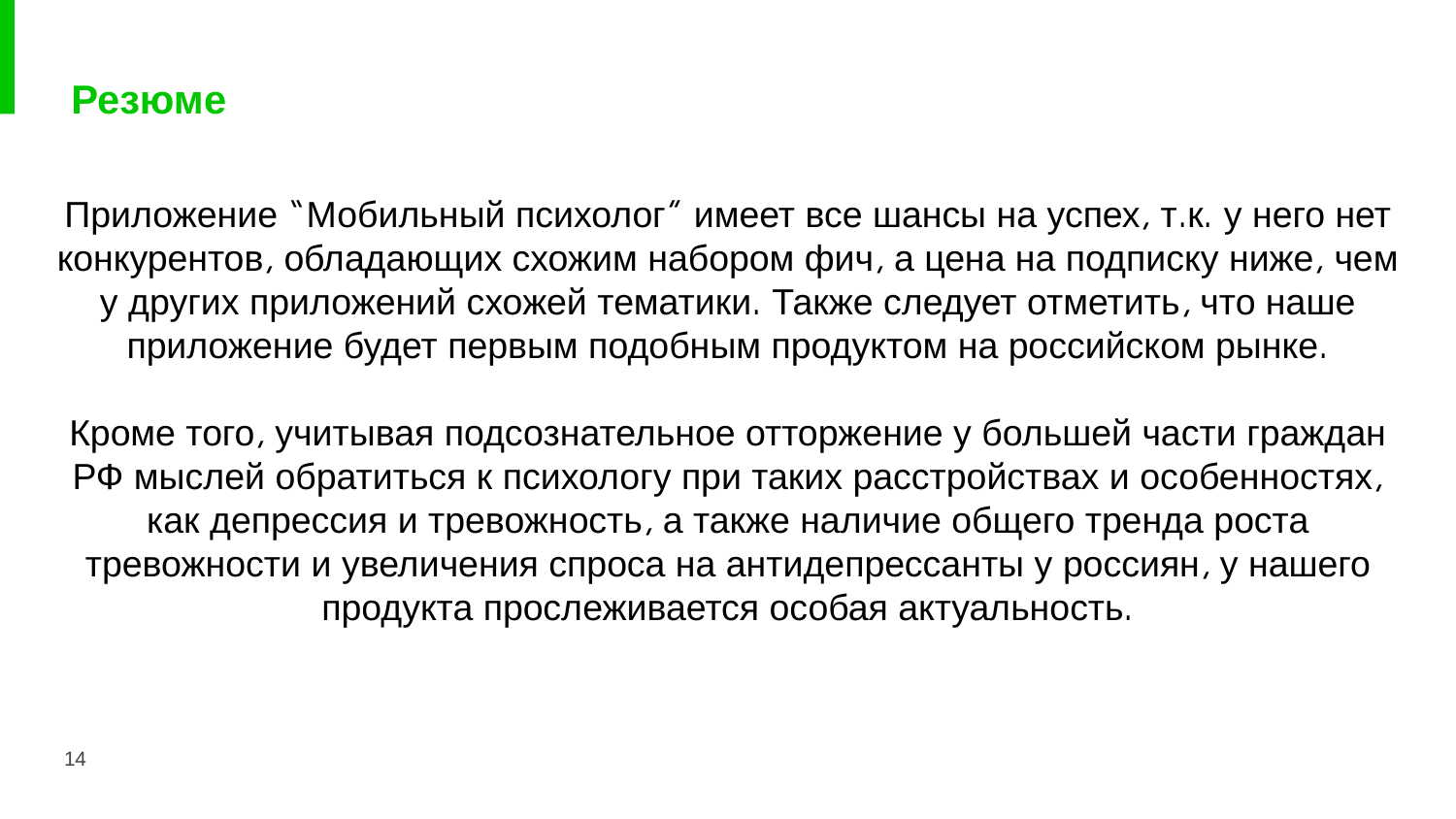

# Резюме
Приложение “Мобильный психолог” имеет все шансы на успех, т.к. у него нет конкурентов, обладающих схожим набором фич, а цена на подписку ниже, чем у других приложений схожей тематики. Также следует отметить, что наше приложение будет первым подобным продуктом на российском рынке.

Кроме того, учитывая подсознательное отторжение у большей части граждан РФ мыслей обратиться к психологу при таких расстройствах и особенностях, как депрессия и тревожность, а также наличие общего тренда роста тревожности и увеличения спроса на антидепрессанты у россиян, у нашего продукта прослеживается особая актуальность.
14